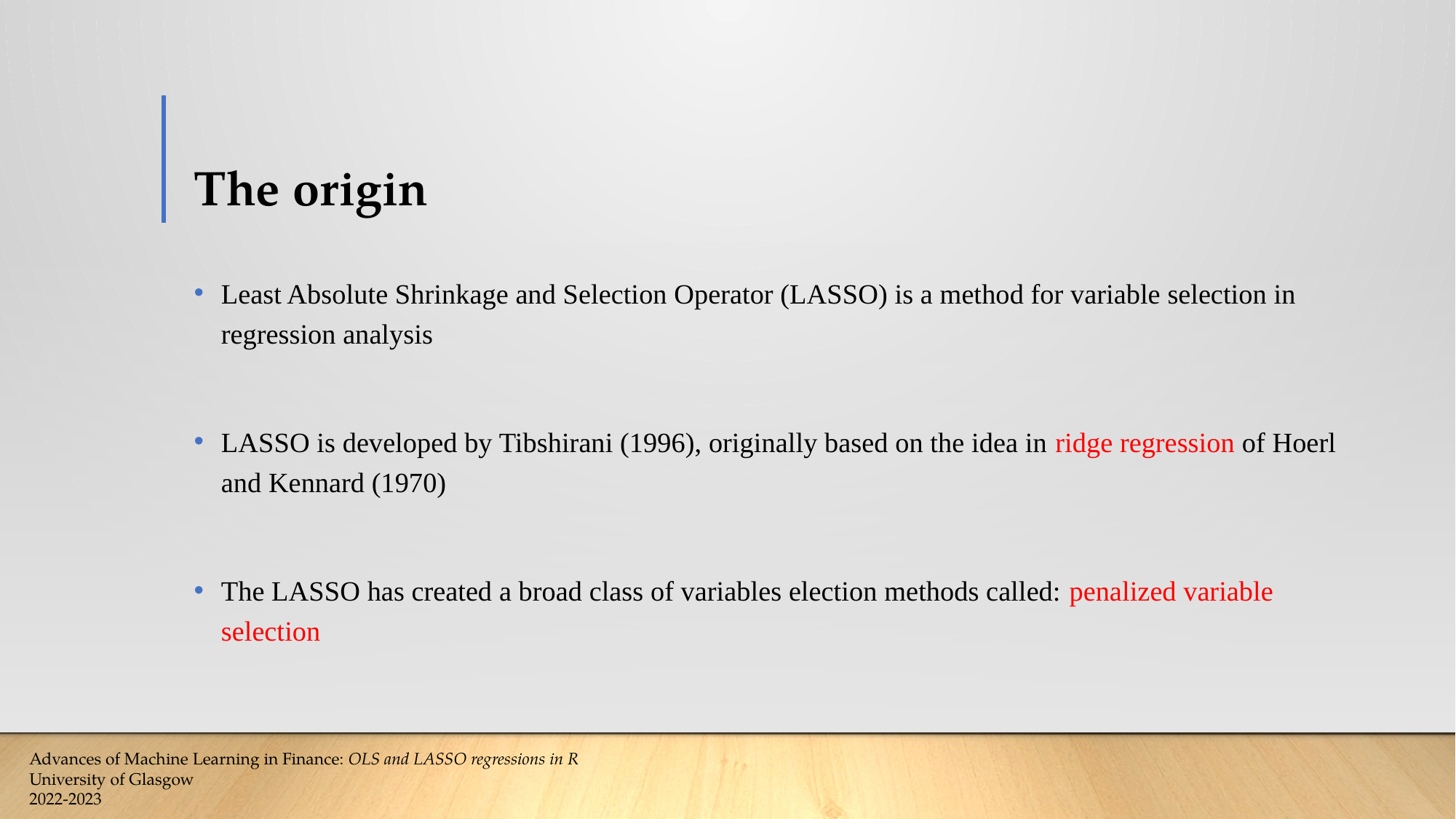

# The origin
Least Absolute Shrinkage and Selection Operator (LASSO) is a method for variable selection in regression analysis

LASSO is developed by Tibshirani (1996), originally based on the idea in ridge regression of Hoerl and Kennard (1970)

The LASSO has created a broad class of variables election methods called: penalized variable selection

Advances of Machine Learning in Finance: OLS and LASSO regressions in R
University of Glasgow
2022-2023